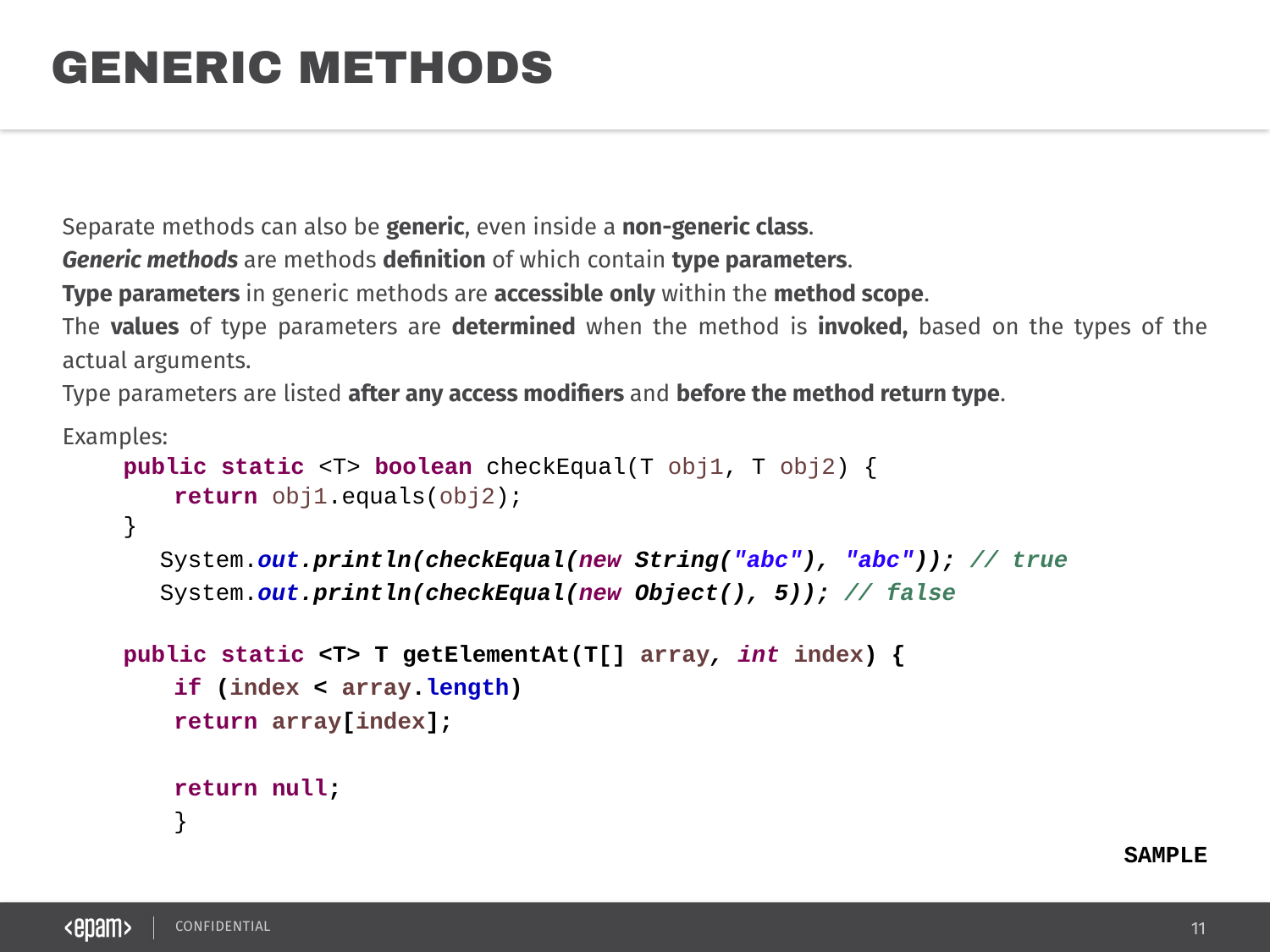

GENERIC METHODS
Separate methods can also be generic, even inside a non-generic class.
Generic methods are methods definition of which contain type parameters.
Type parameters in generic methods are accessible only within the method scope.
The values of type parameters are determined when the method is invoked, based on the types of the actual arguments.
Type parameters are listed after any access modifiers and before the method return type.
Examples:
public static <T> boolean checkEqual(T obj1, T obj2) {
	return obj1.equals(obj2);
}
System.out.println(checkEqual(new String("abc"), "abc")); // true
System.out.println(checkEqual(new Object(), 5)); // false
public static <T> T getElementAt(T[] array, int index) {
		if (index < array.length)
			return array[index];

		return null;
	}
SAMPLE